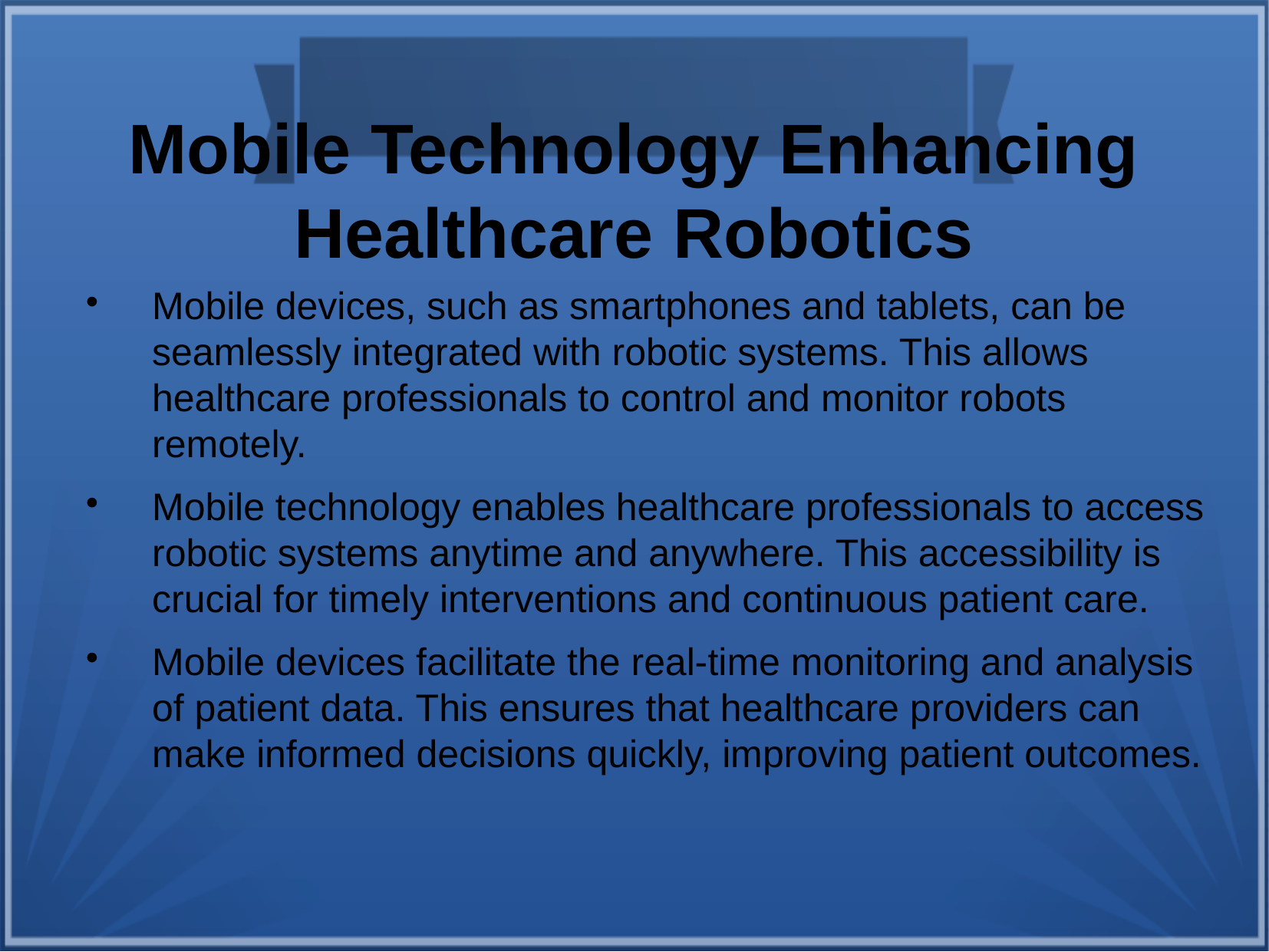

Mobile Technology Enhancing Healthcare Robotics
Mobile devices, such as smartphones and tablets, can be seamlessly integrated with robotic systems. This allows healthcare professionals to control and monitor robots remotely.
Mobile technology enables healthcare professionals to access robotic systems anytime and anywhere. This accessibility is crucial for timely interventions and continuous patient care.
Mobile devices facilitate the real-time monitoring and analysis of patient data. This ensures that healthcare providers can make informed decisions quickly, improving patient outcomes.